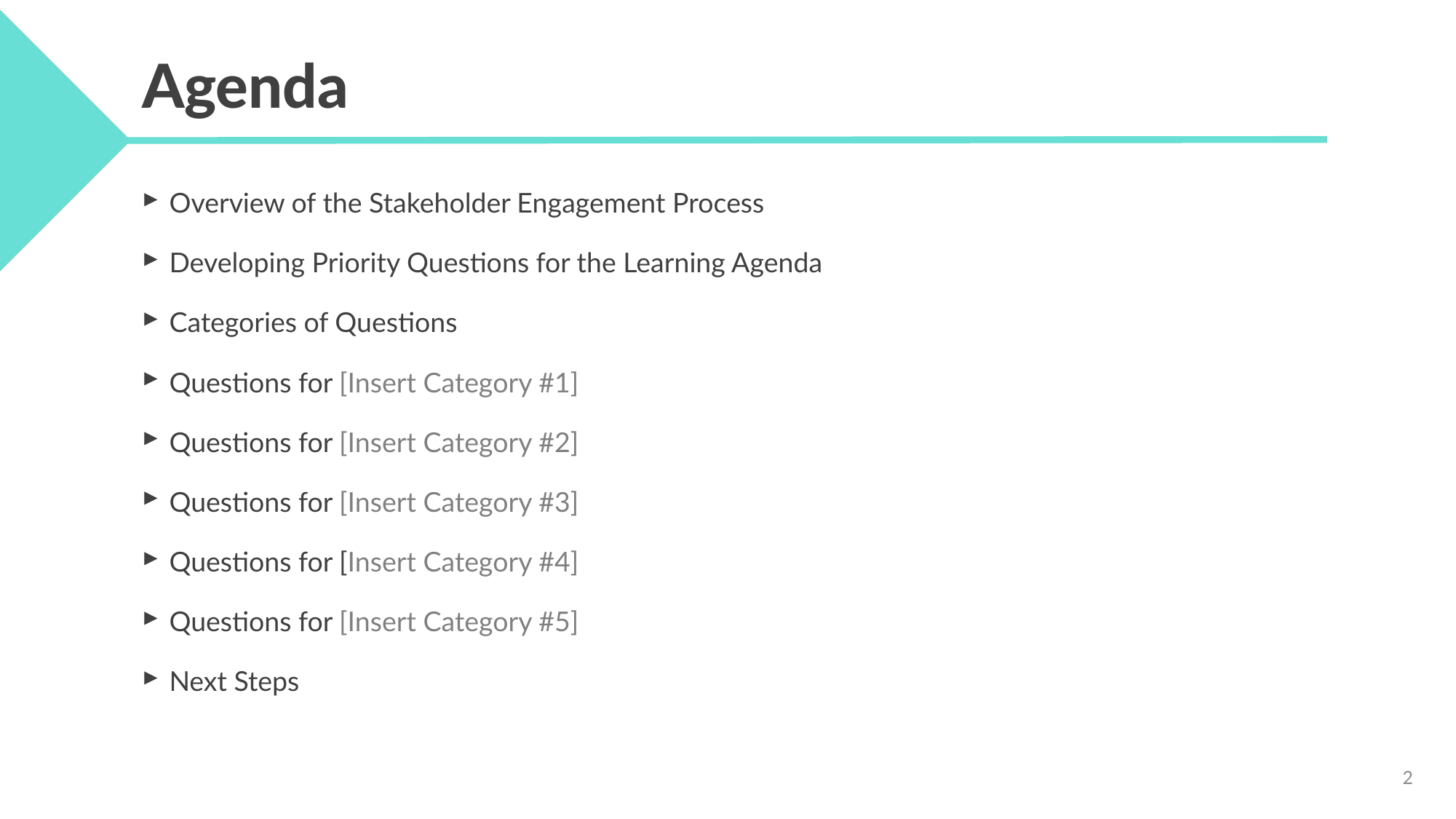

# Agenda
Overview of the Stakeholder Engagement Process
Developing Priority Questions for the Learning Agenda
Categories of Questions
Questions for [Insert Category #1]
Questions for [Insert Category #2]
Questions for [Insert Category #3]
Questions for [Insert Category #4]
Questions for [Insert Category #5]
Next Steps
2